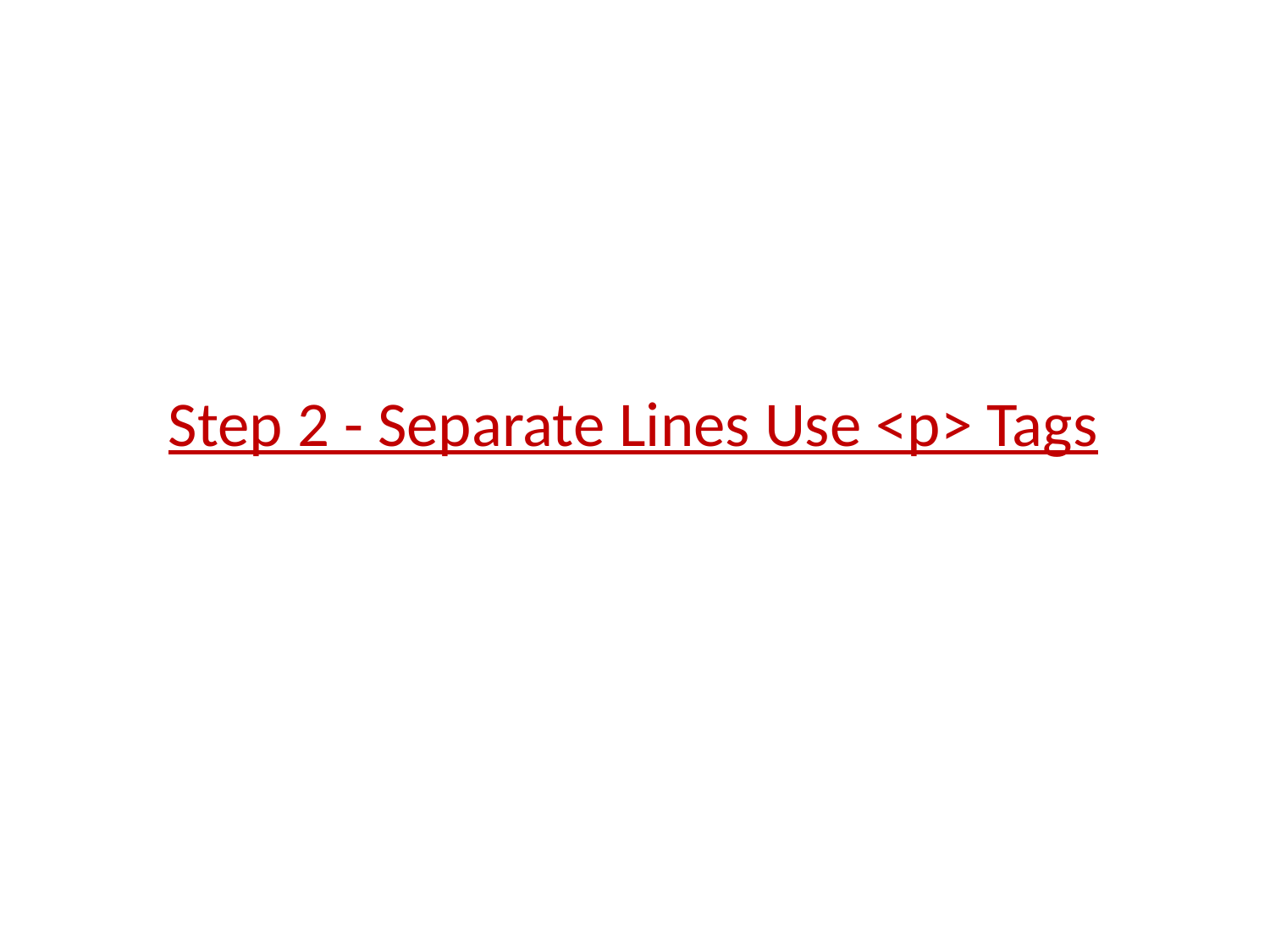

# Step 2 - Separate Lines Use <p> Tags